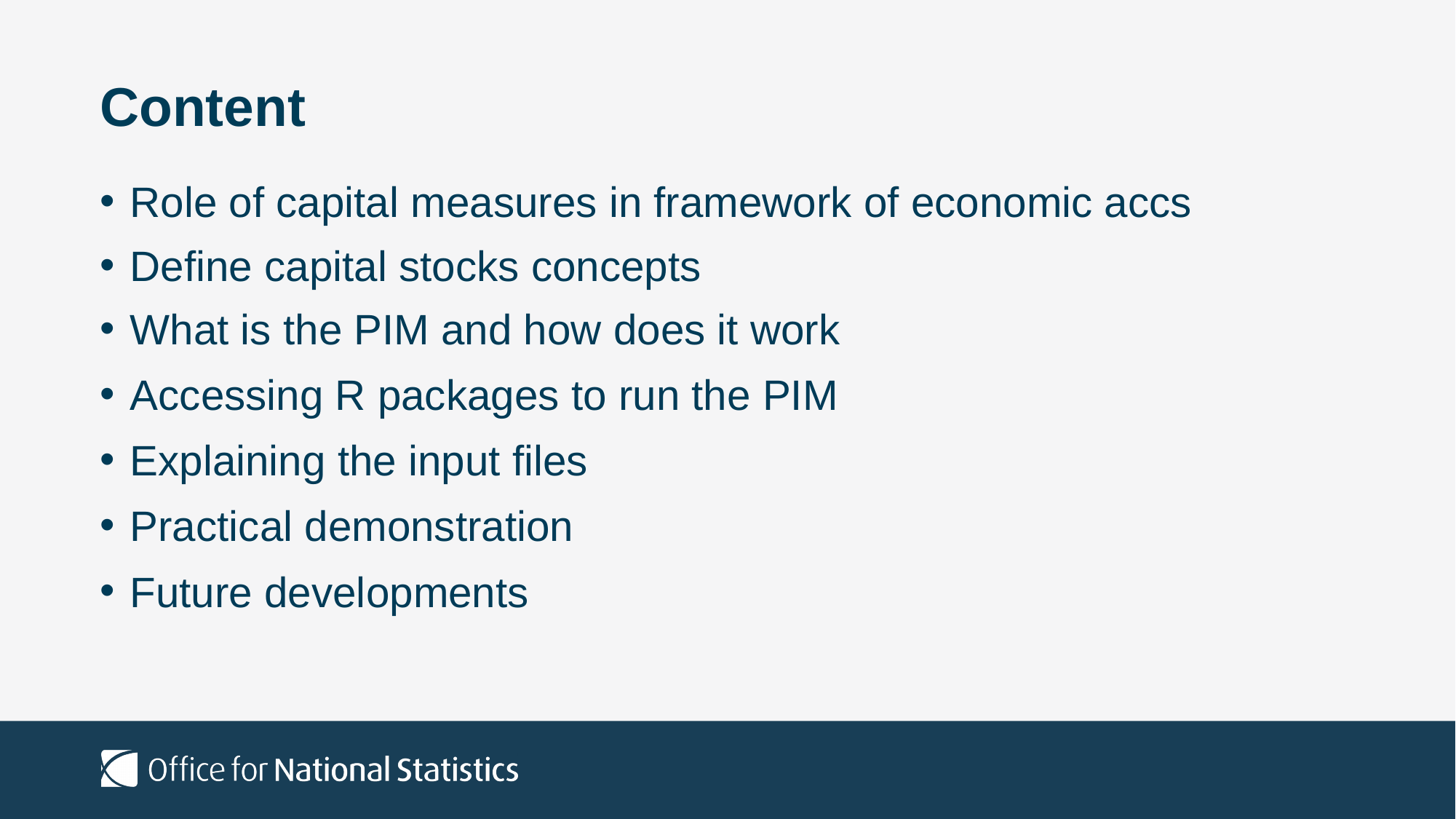

# Content
Role of capital measures in framework of economic accs
Define capital stocks concepts
What is the PIM and how does it work
Accessing R packages to run the PIM
Explaining the input files
Practical demonstration
Future developments